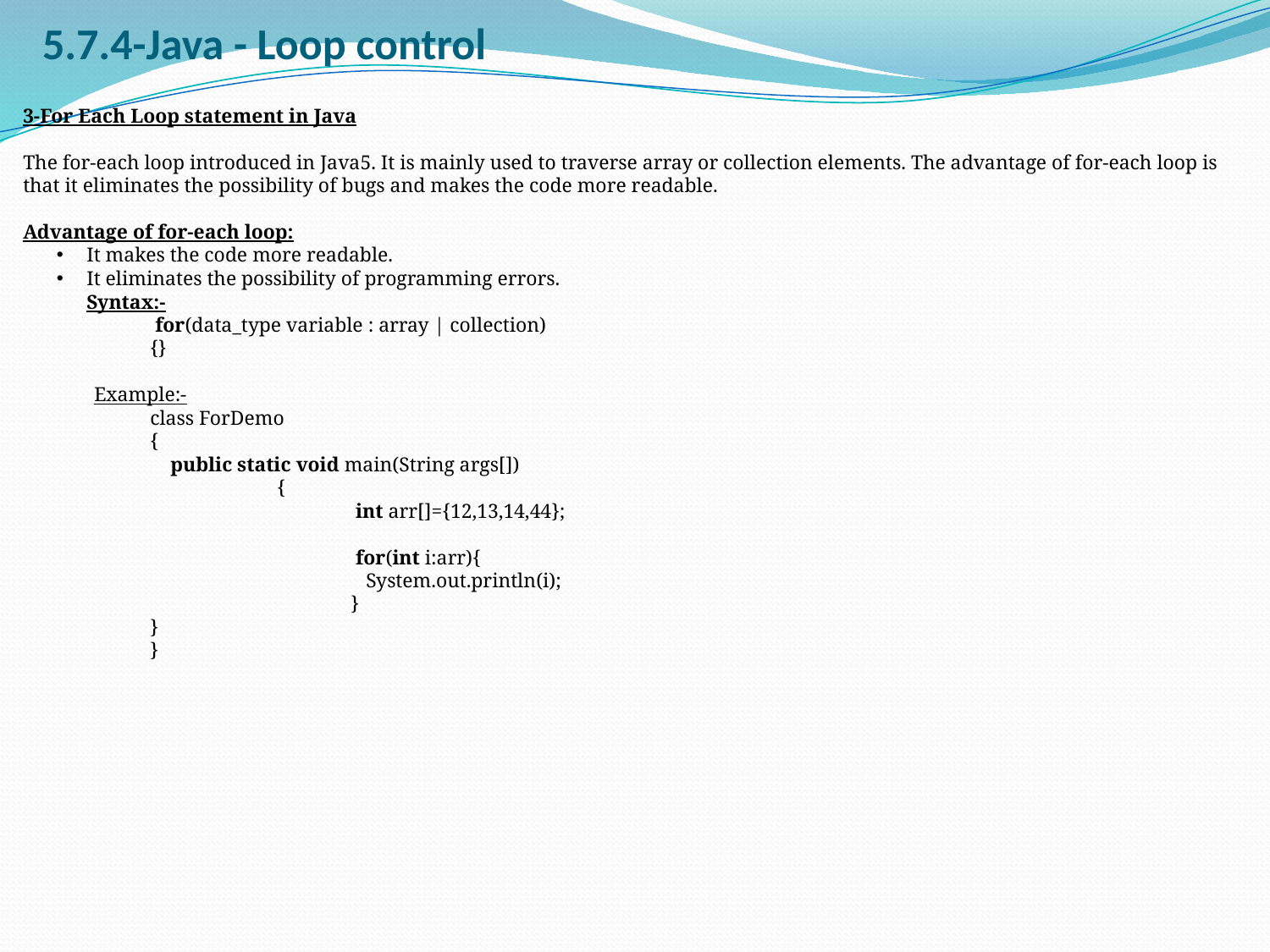

# 5.7.4-Java - Loop control

3-For Each Loop statement in Java

The for-each loop introduced in Java5. It is mainly used to traverse array or collection elements. The advantage of for-each loop is that it eliminates the possibility of bugs and makes the code more readable.

Advantage of for-each loop:
It makes the code more readable.
It eliminates the possibility of programming errors.
Syntax:-
	 for(data_type variable : array | collection)
	{}
              Example:-
	class ForDemo
	{
	    public static void main(String args[])
		{
   int arr[]={12,13,14,44};

   for(int i:arr){
     System.out.println(i);
  }
	}
	}